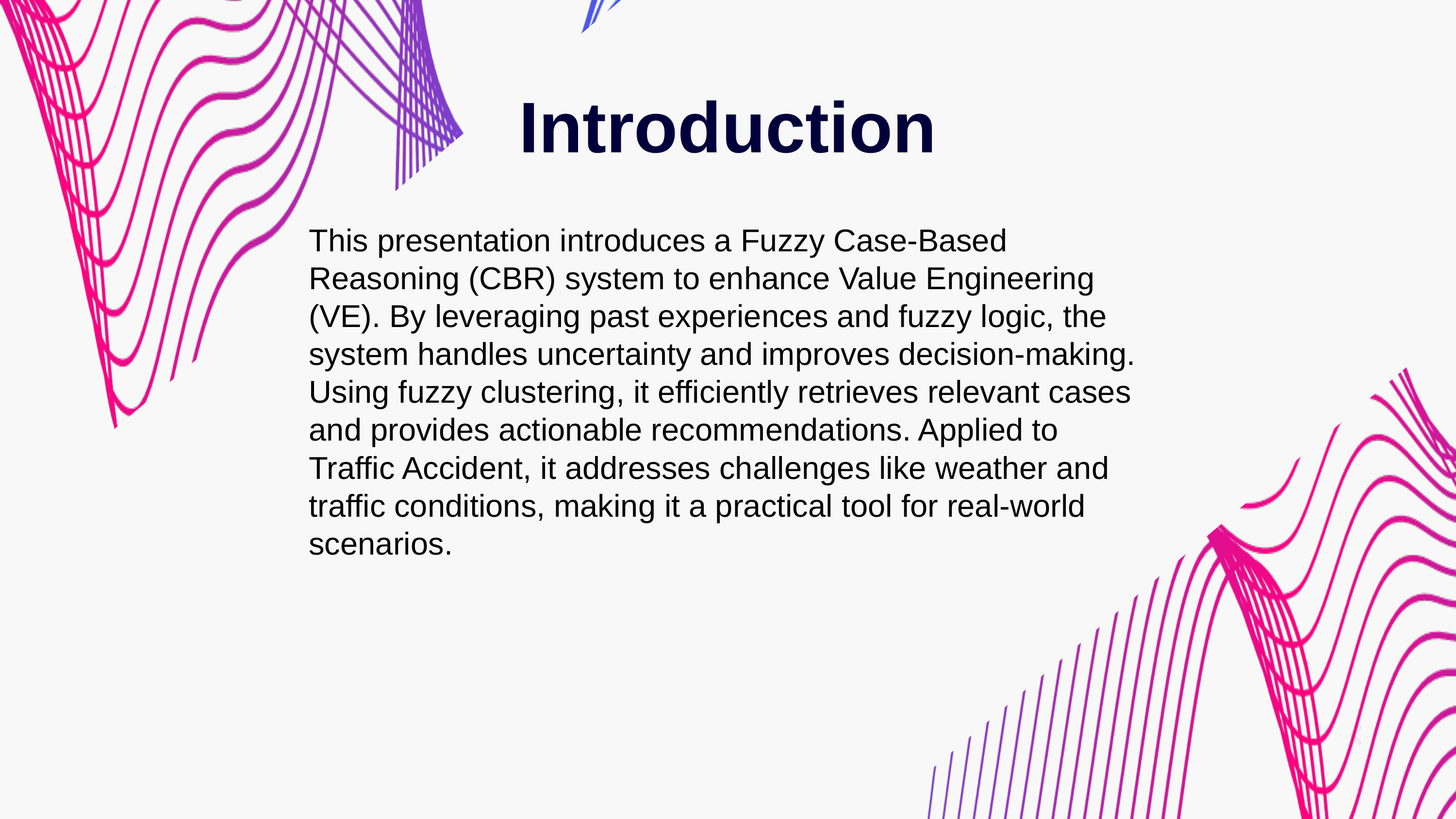

Introduction
This presentation introduces a Fuzzy Case-Based Reasoning (CBR) system to enhance Value Engineering (VE). By leveraging past experiences and fuzzy logic, the system handles uncertainty and improves decision-making. Using fuzzy clustering, it efficiently retrieves relevant cases and provides actionable recommendations. Applied to Traffic Accident, it addresses challenges like weather and traffic conditions, making it a practical tool for real-world scenarios.